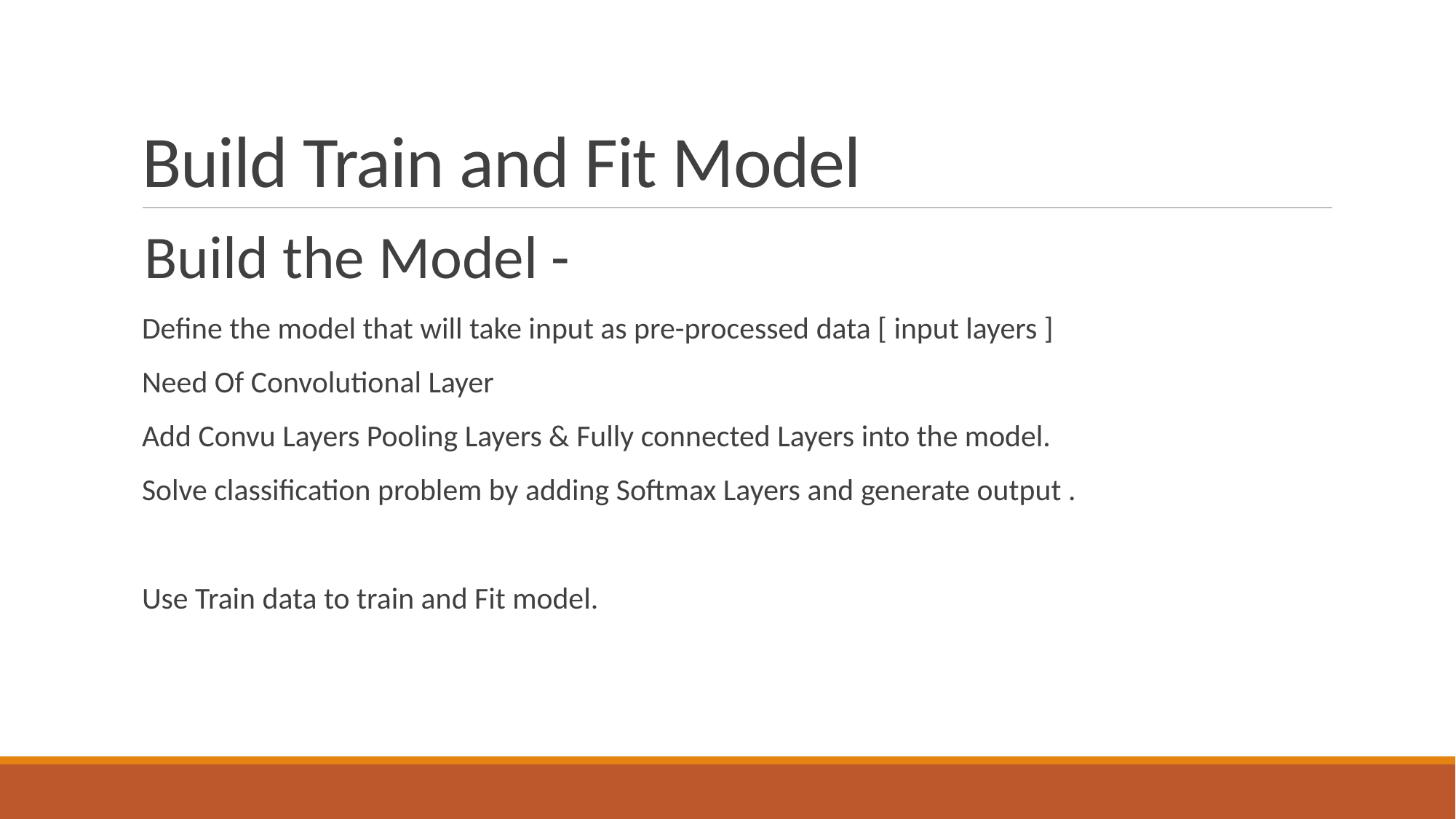

# Build Train and Fit Model
Build the Model -
Define the model that will take input as pre-processed data [ input layers ]
Need Of Convolutional Layer
Add Convu Layers Pooling Layers & Fully connected Layers into the model.
Solve classification problem by adding Softmax Layers and generate output .

Use Train data to train and Fit model.